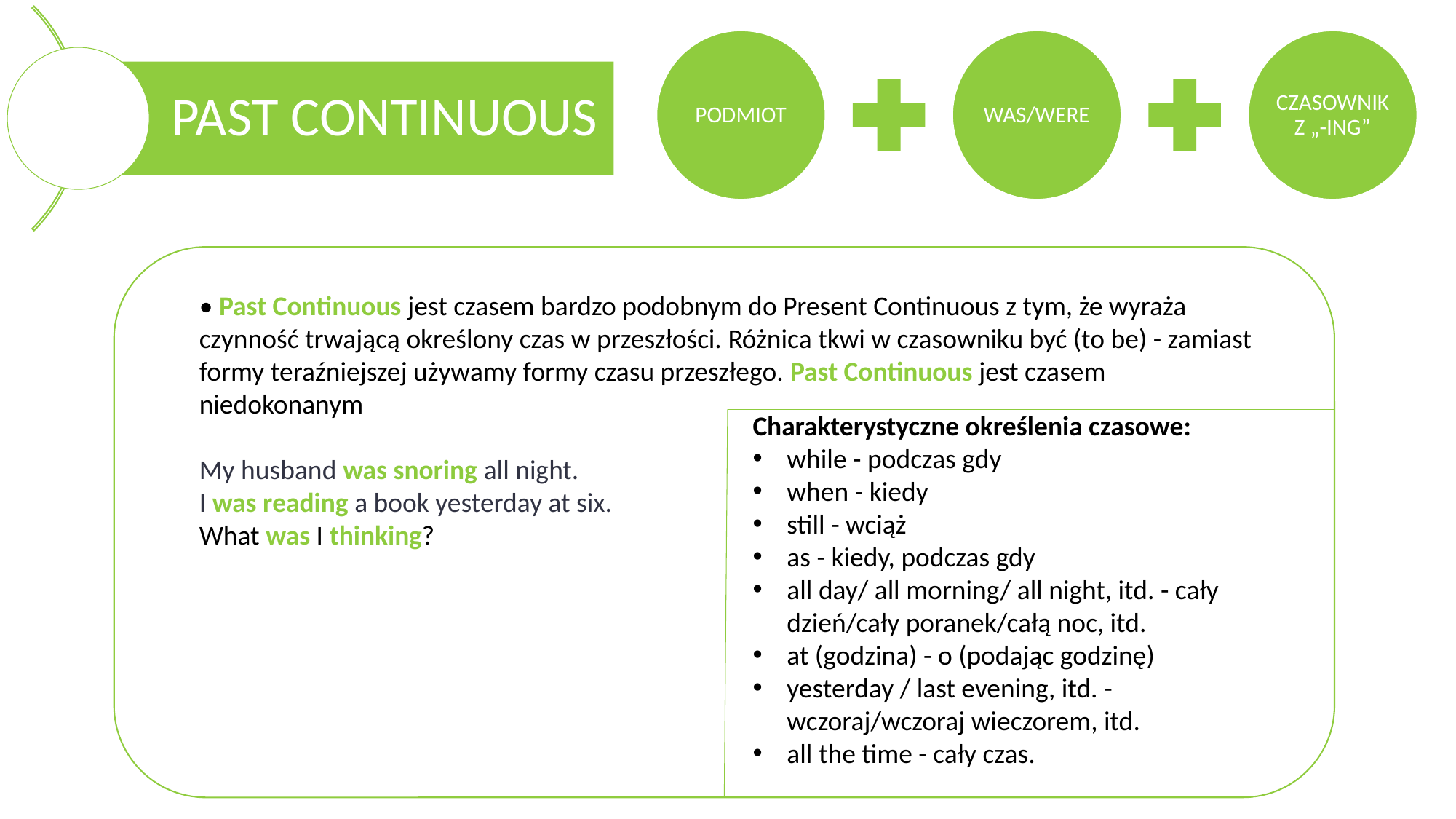

PAST CONTINUOUS
PODMIOT

WAS/WERE

CZASOWNIK Z „-ING”

• Past Continuous jest czasem bardzo podobnym do Present Continuous z tym, że wyraża czynność trwającą określony czas w przeszłości. Różnica tkwi w czasowniku być (to be) - zamiast formy teraźniejszej używamy formy czasu przeszłego. Past Continuous jest czasem niedokonanym

My husband was snoring all night.
I was reading a book yesterday at six.
What was I thinking?
Charakterystyczne określenia czasowe:
while - podczas gdy
when - kiedy
still - wciąż
as - kiedy, podczas gdy
all day/ all morning/ all night, itd. - cały dzień/cały poranek/całą noc, itd.
at (godzina) - o (podając godzinę)
yesterday / last evening, itd. - wczoraj/wczoraj wieczorem, itd.
all the time - cały czas.